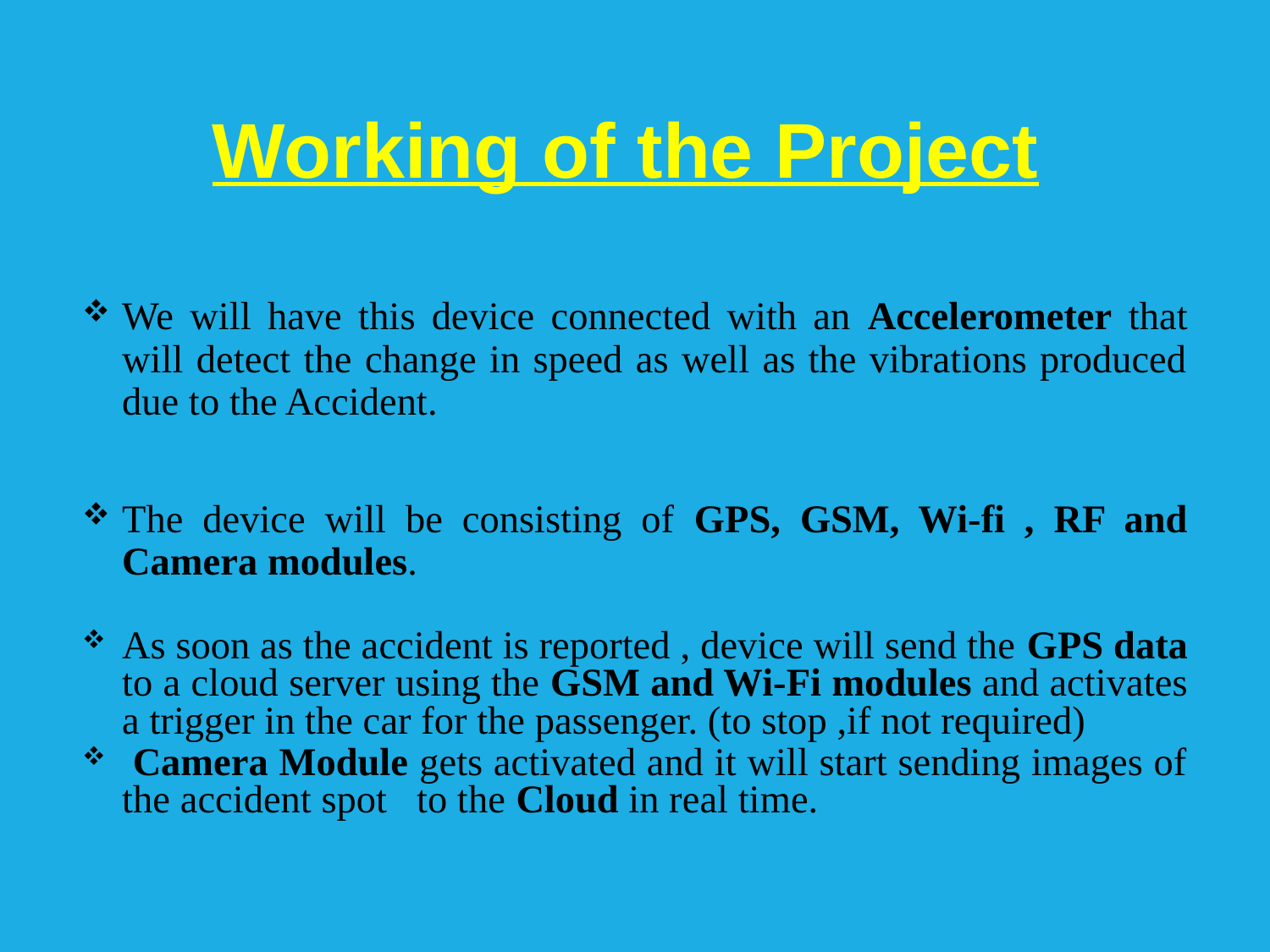

# Working of the Project

We will have this device connected with an Accelerometer that will detect the change in speed as well as the vibrations produced due to the Accident.

The device will be consisting of GPS, GSM, Wi-fi , RF and Camera modules.

As soon as the accident is reported , device will send the GPS data to a cloud server using the GSM and Wi-Fi modules and activates a trigger in the car for the passenger. (to stop ,if not required)
 Camera Module gets activated and it will start sending images of the accident spot   to the Cloud in real time.